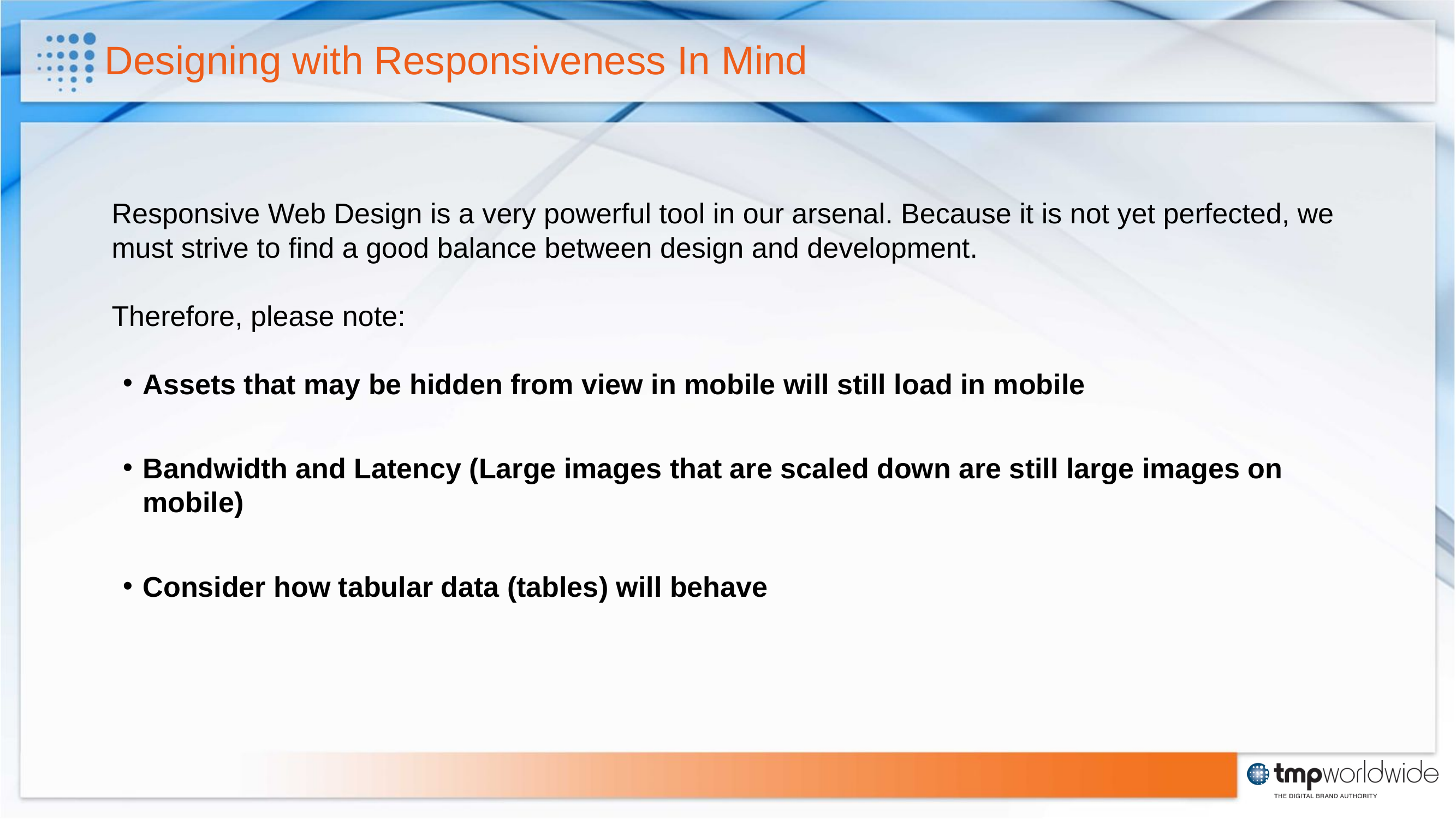

# Designing with Responsiveness In Mind
	Responsive Web Design is a very powerful tool in our arsenal. Because it is not yet perfected, we must strive to find a good balance between design and development.

	Therefore, please note:

Assets that may be hidden from view in mobile will still load in mobile

Bandwidth and Latency (Large images that are scaled down are still large images on mobile)

Consider how tabular data (tables) will behave